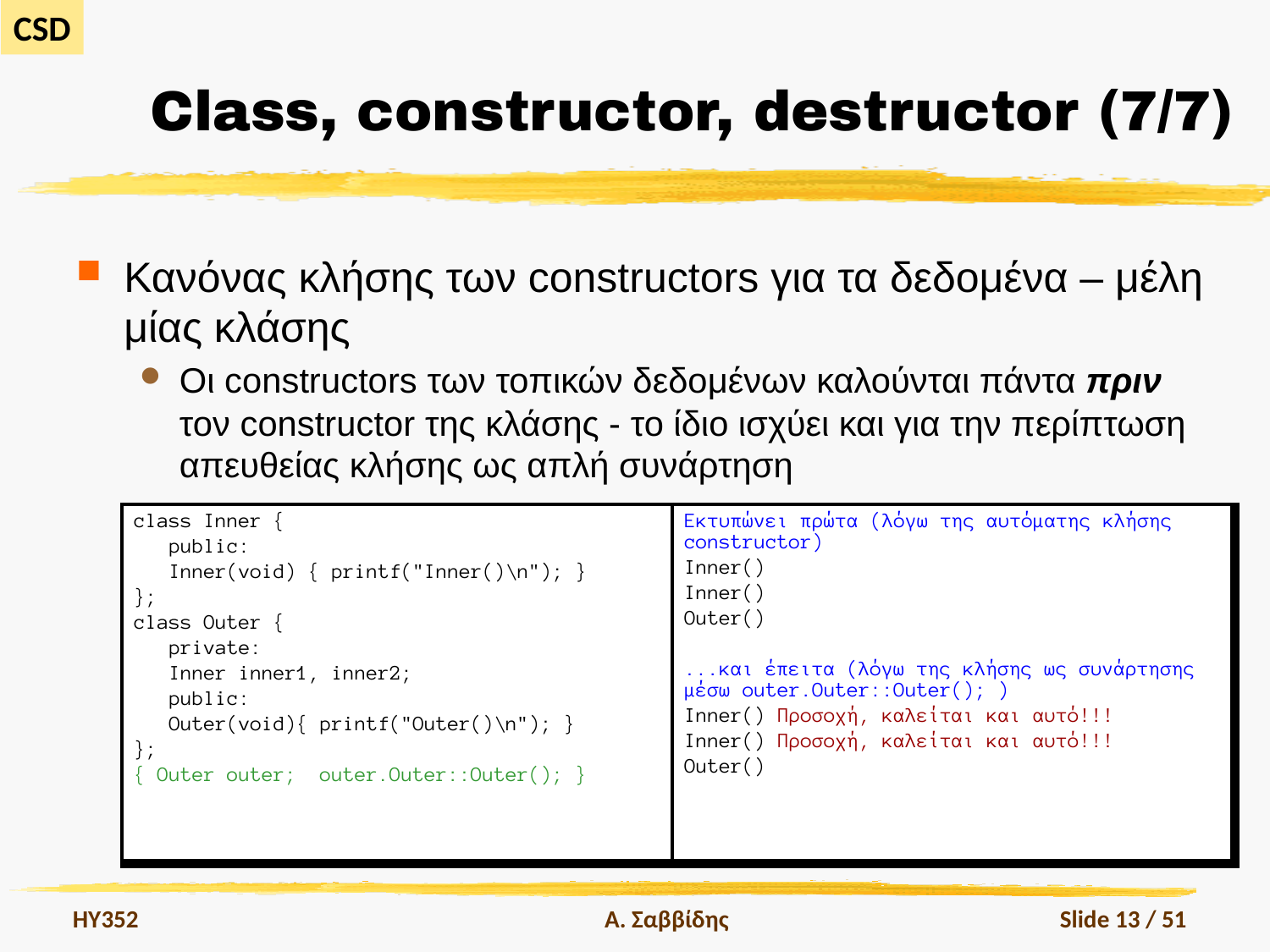

# Class, constructor, destructor (7/7)
Κανόνας κλήσης των constructors για τα δεδομένα – μέλη μίας κλάσης
Οι constructors των τοπικών δεδομένων καλούνται πάντα πριν τον constructor της κλάσης - το ίδιο ισχύει και για την περίπτωση απευθείας κλήσης ως απλή συνάρτηση
| class Inner { public: Inner(void) { printf("Inner()\n"); } }; class Outer { private: Inner inner1, inner2; public: Outer(void){ printf("Outer()\n"); } }; { Outer outer; outer.Outer::Outer(); } | Εκτυπώνει πρώτα (λόγω της αυτόματης κλήσης constructor) Inner() Inner() Outer() ...και έπειτα (λόγω της κλήσης ως συνάρτησης μέσω outer.Outer::Outer(); ) Inner() Προσοχή, καλείται και αυτό!!! Inner() Προσοχή, καλείται και αυτό!!! Outer() |
| --- | --- |
HY352
Α. Σαββίδης
Slide 13 / 51